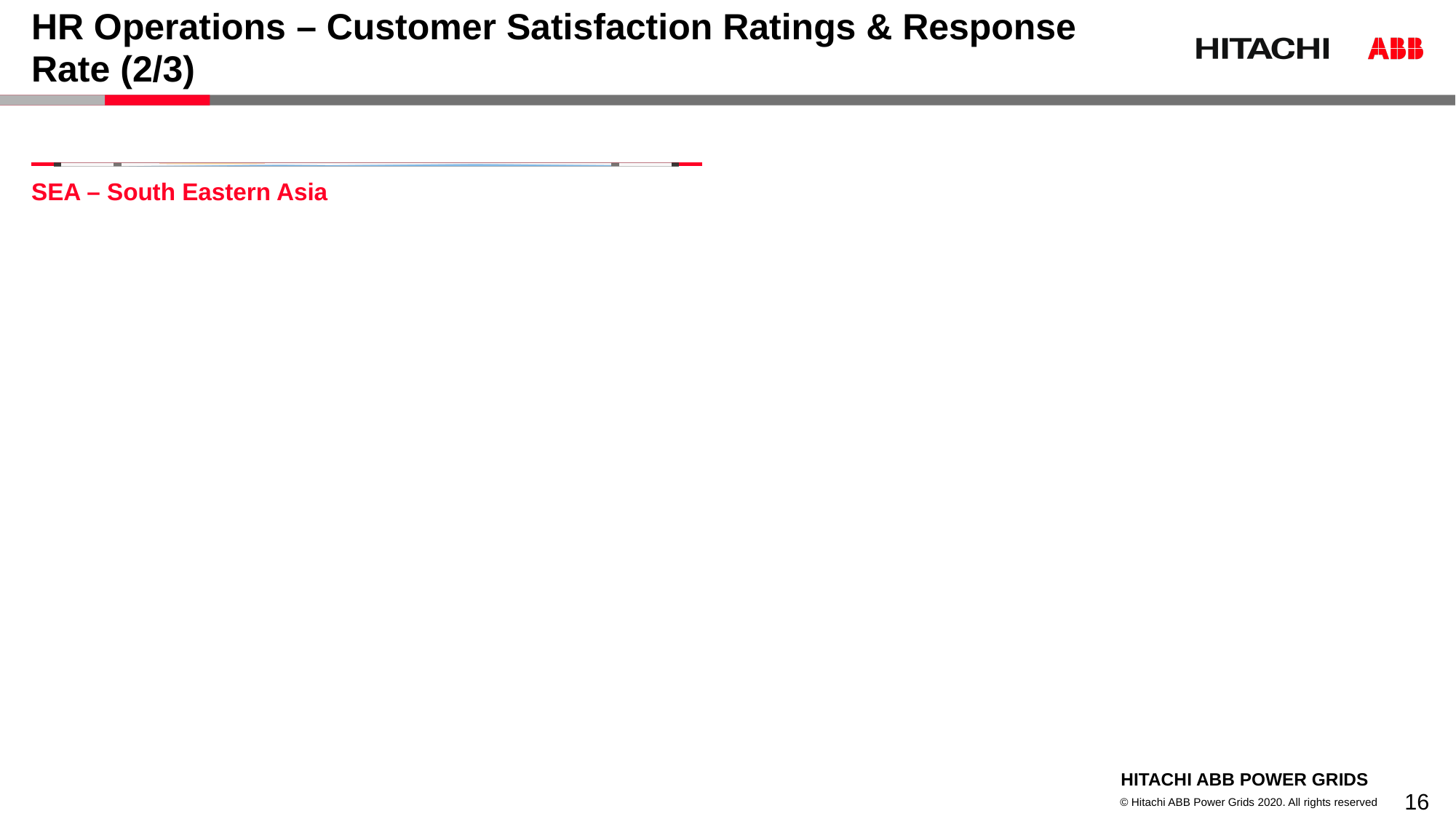

# HR Operations – Customer Satisfaction Ratings & Response Rate (2/3)

SEA – South Eastern Asia

16